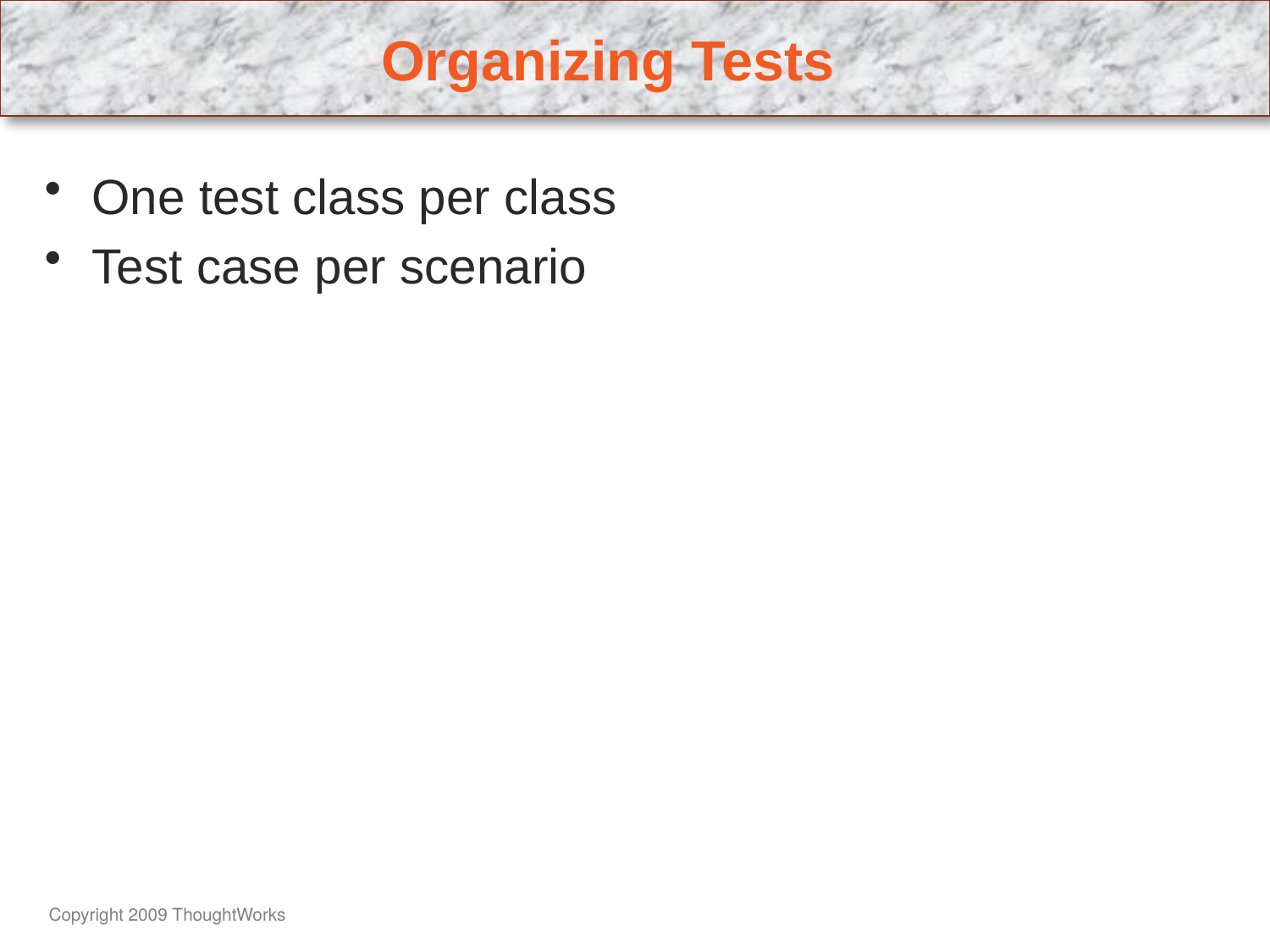

# Organizing Tests
One test class per class
Test case per scenario